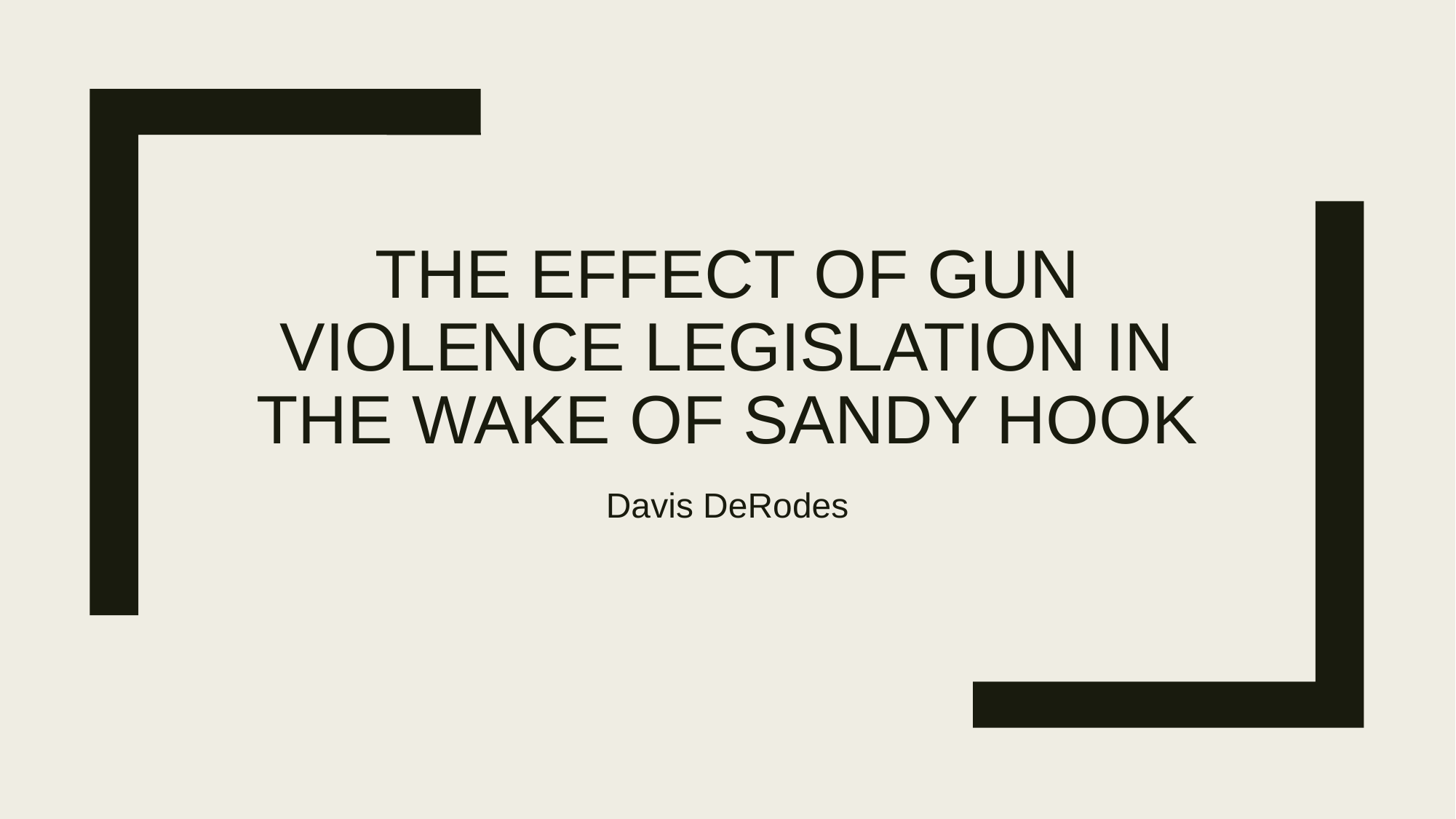

# The Effect of Gun Violence Legislation in the Wake of Sandy Hook
Davis DeRodes